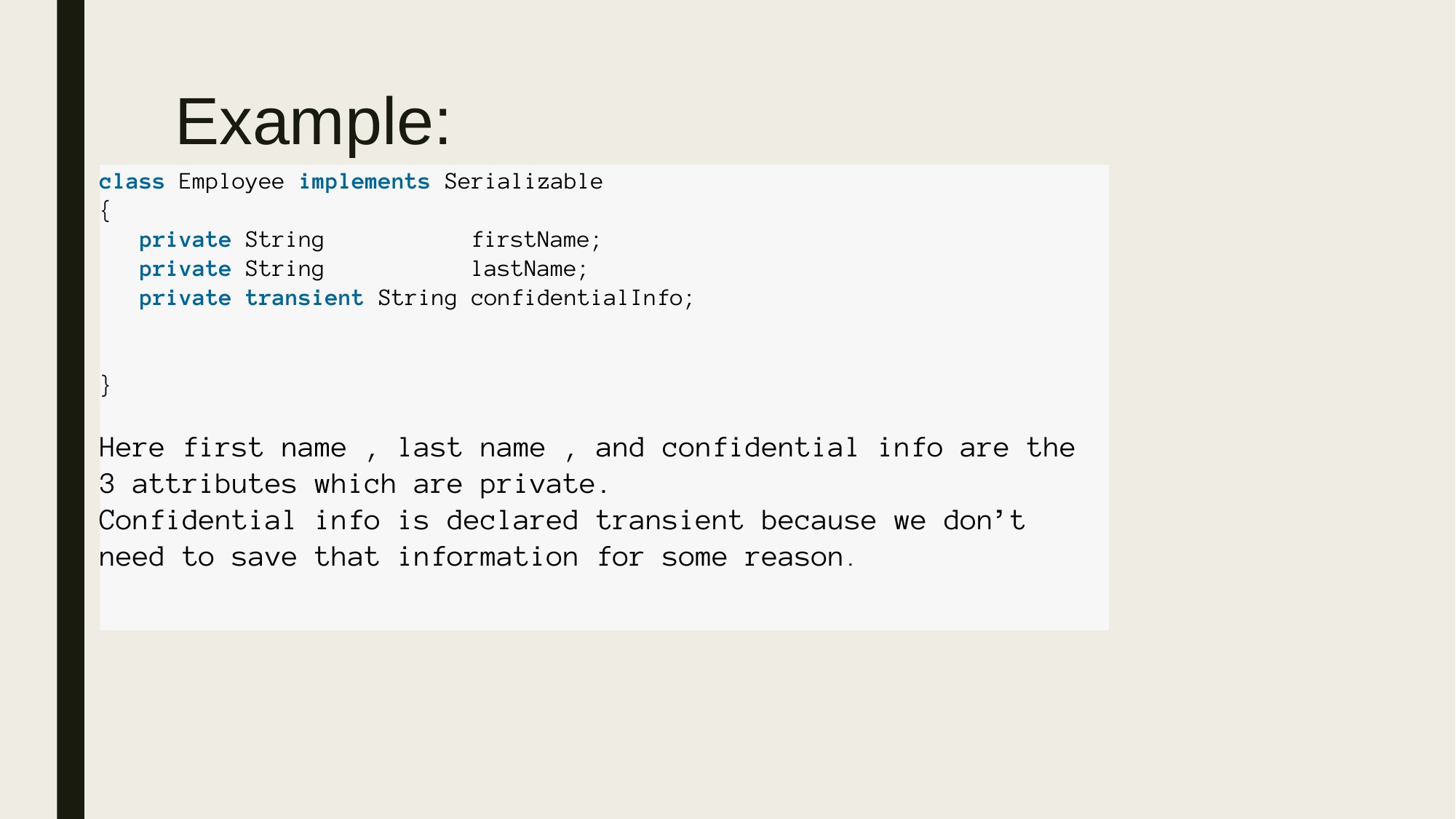

# Example:
class Employee implements Serializable
{
   private String           firstName;
   private String           lastName;
   private transient String confidentialInfo;

}

Here first name , last name , and confidential info are the 3 attributes which are private.
Confidential info is declared transient because we don’t need to save that information for some reason.